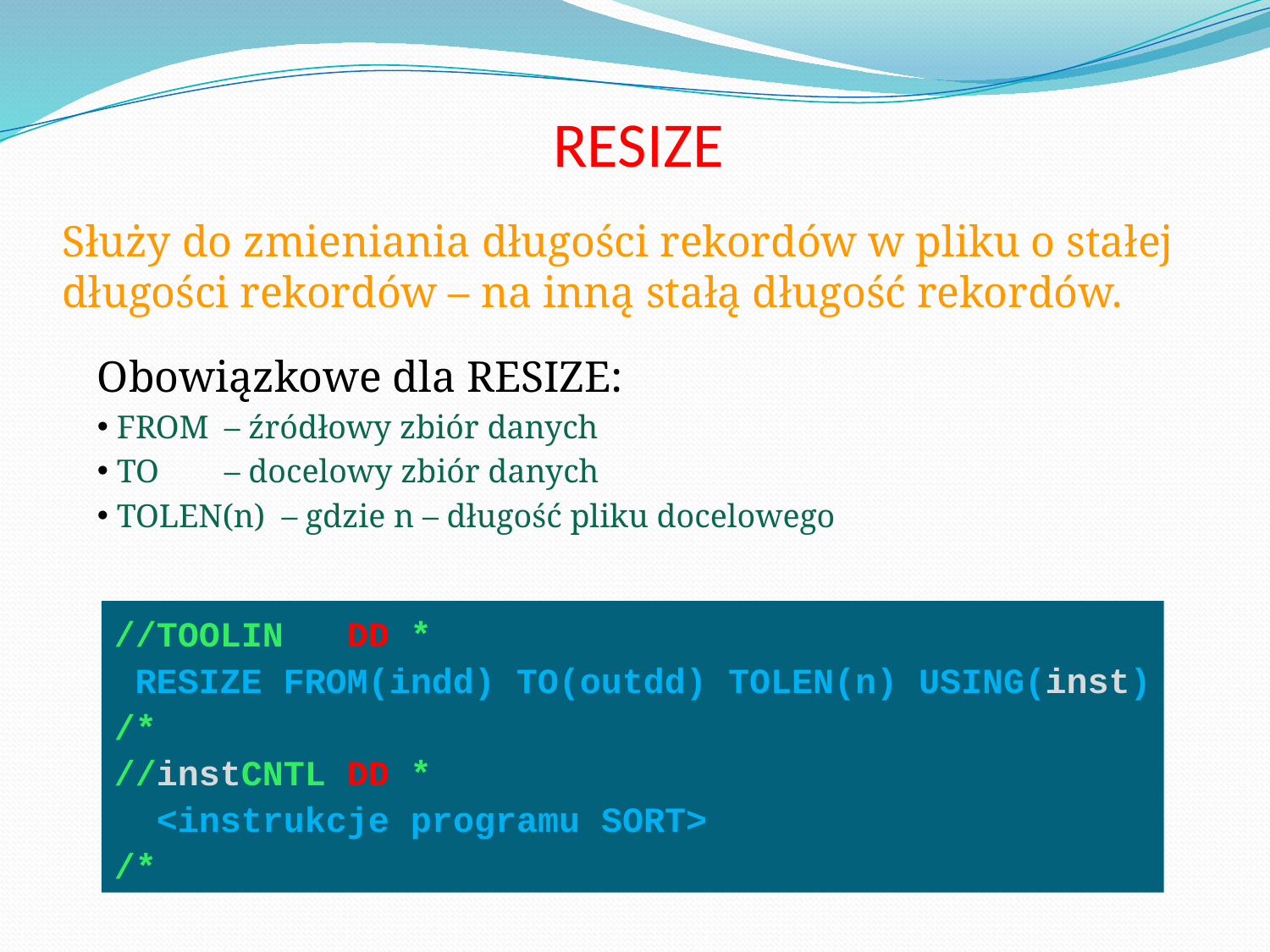

RESIZE
Służy do zmieniania długości rekordów w pliku o stałej długości rekordów – na inną stałą długość rekordów.
Obowiązkowe dla RESIZE:
 FROM	– źródłowy zbiór danych
 TO	– docelowy zbiór danych
 TOLEN(n)  – gdzie n – długość pliku docelowego
//TOOLIN   DD *
 RESIZE FROM(indd) TO(outdd) TOLEN(n) USING(inst)
/*
//instCNTL DD *
  <instrukcje programu SORT>
/*